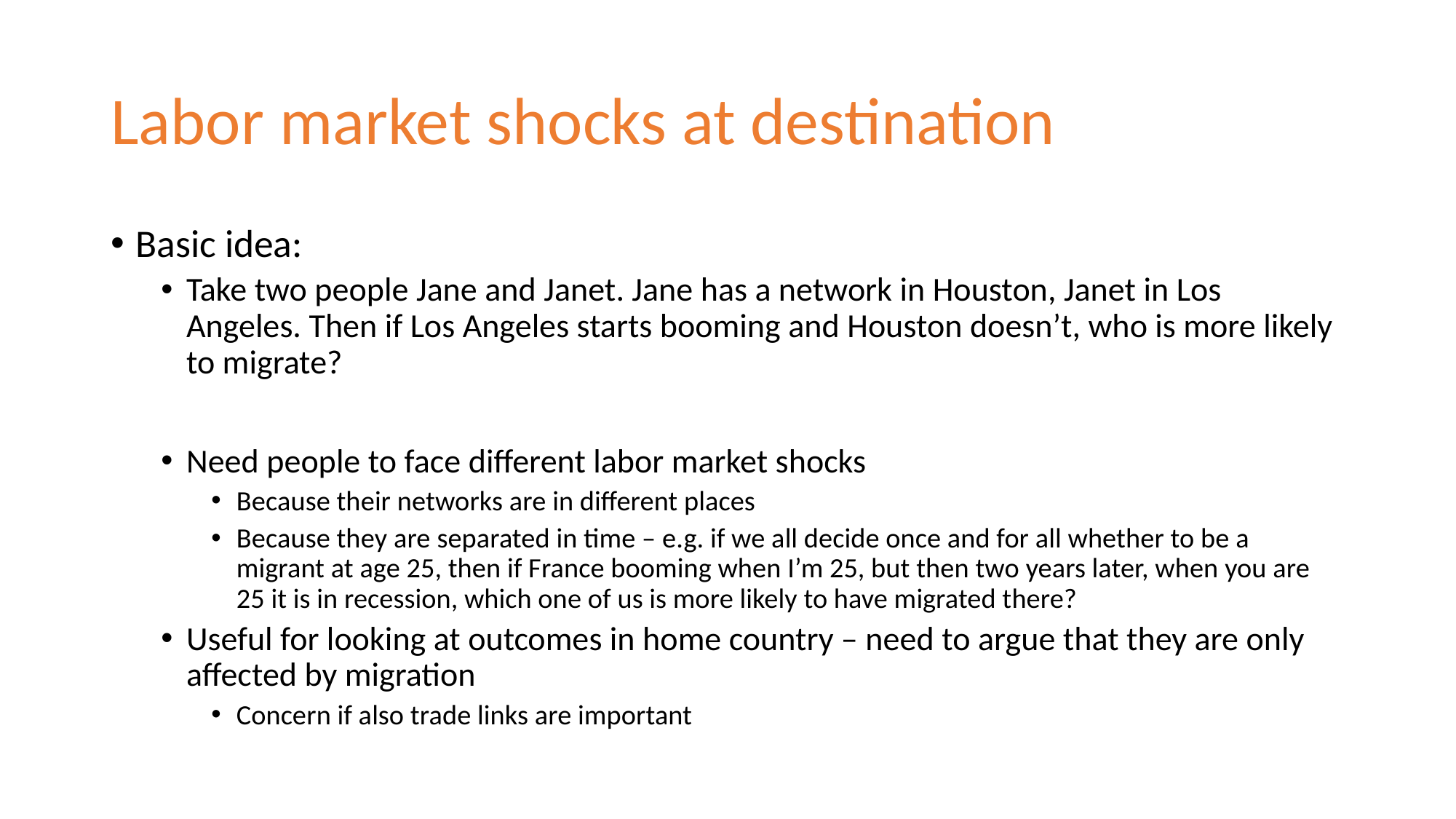

# Labor market shocks at destination
Basic idea:
Take two people Jane and Janet. Jane has a network in Houston, Janet in Los Angeles. Then if Los Angeles starts booming and Houston doesn’t, who is more likely to migrate?

Need people to face different labor market shocks
Because their networks are in different places
Because they are separated in time – e.g. if we all decide once and for all whether to be a migrant at age 25, then if France booming when I’m 25, but then two years later, when you are 25 it is in recession, which one of us is more likely to have migrated there?
Useful for looking at outcomes in home country – need to argue that they are only affected by migration
Concern if also trade links are important